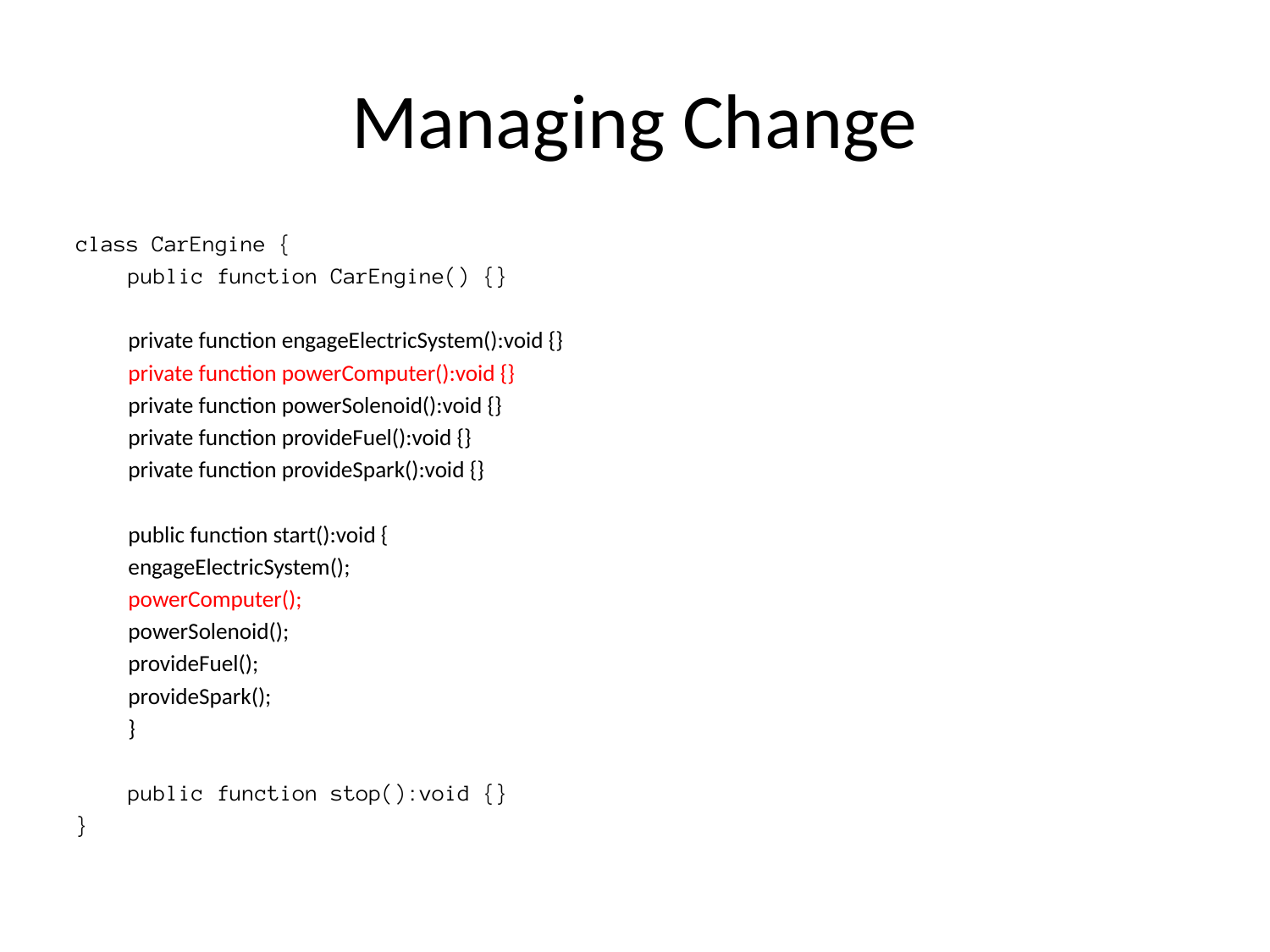

# Managing Change
class CarEngine {
	public function CarEngine() {}

	private function engageElectricSystem():void {}
	private function powerComputer():void {}
	private function powerSolenoid():void {}
	private function provideFuel():void {}
	private function provideSpark():void {}

	public function start():void {
		engageElectricSystem();
		powerComputer();
		powerSolenoid();
		provideFuel();
		provideSpark();
	}

	public function stop():void {}
}